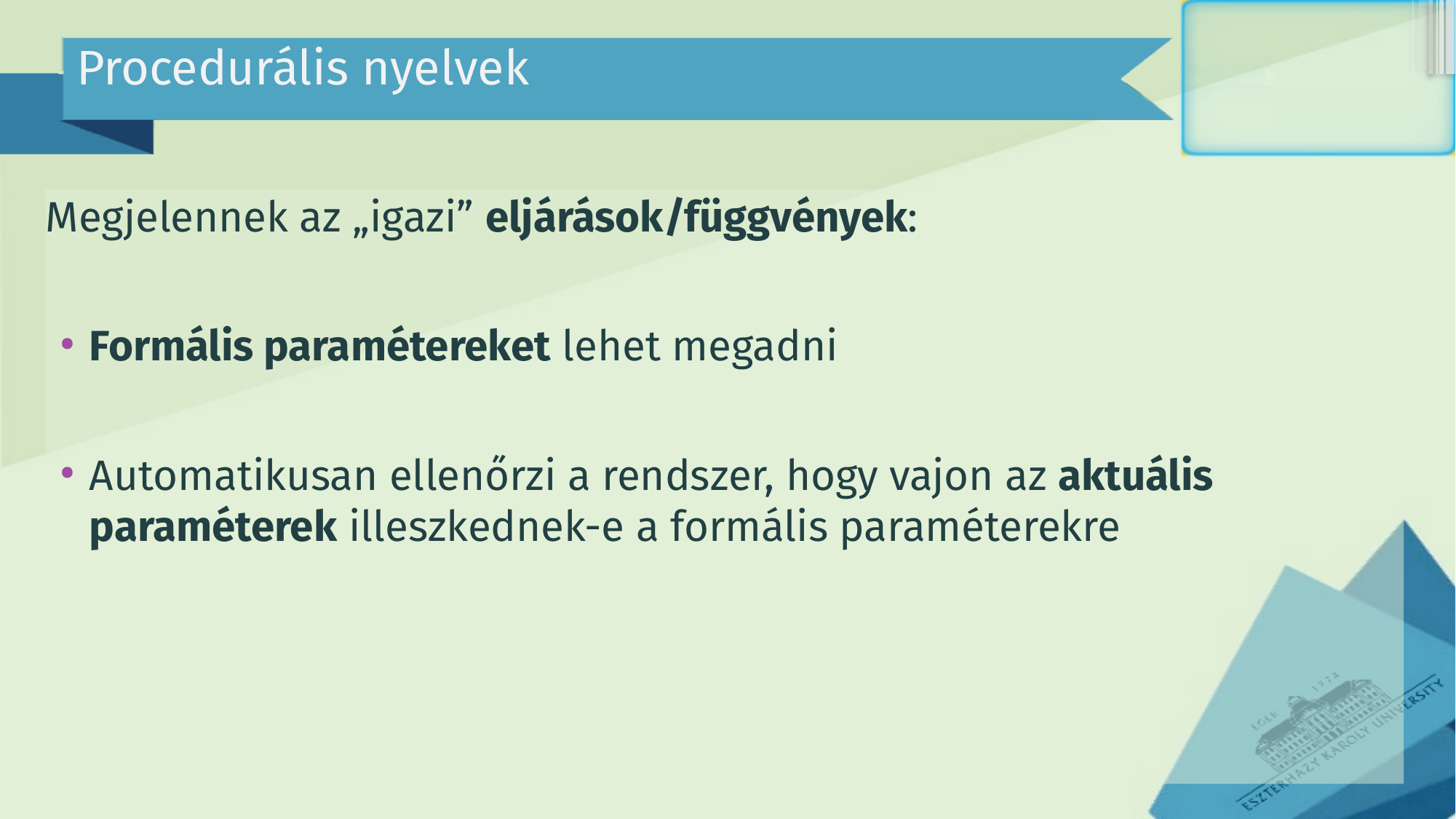

# Procedurális nyelvek
Megjelennek az „igazi” eljárások/függvények:

Formális paramétereket lehet megadni

Automatikusan ellenőrzi a rendszer, hogy vajon az aktuális paraméterek illeszkednek-e a formális paraméterekre